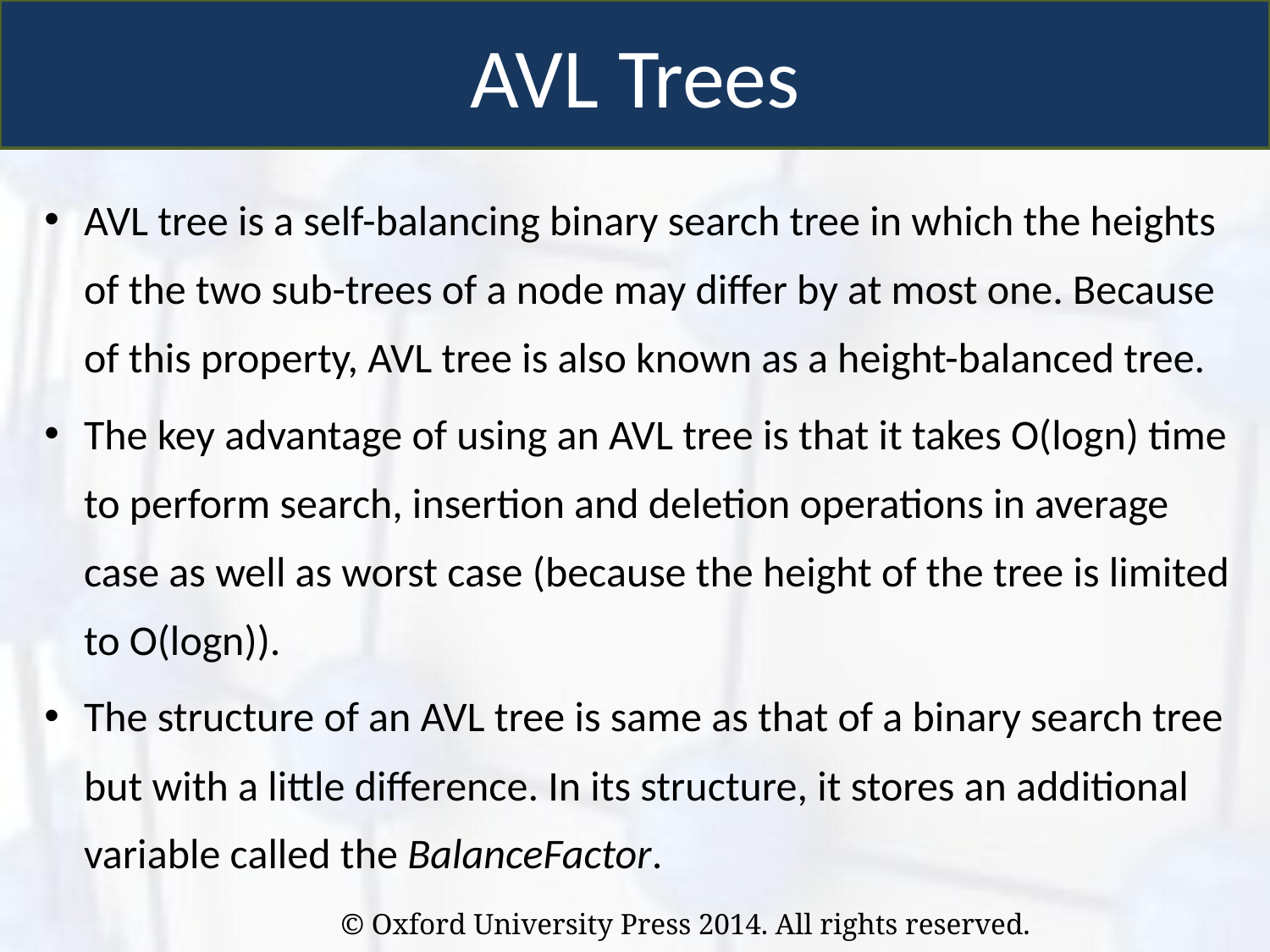

AVL Trees
AVL tree is a self-balancing binary search tree in which the heights of the two sub-trees of a node may differ by at most one. Because of this property, AVL tree is also known as a height-balanced tree.
The key advantage of using an AVL tree is that it takes O(logn) time to perform search, insertion and deletion operations in average case as well as worst case (because the height of the tree is limited to O(logn)).
The structure of an AVL tree is same as that of a binary search tree but with a little difference. In its structure, it stores an additional variable called the BalanceFactor.